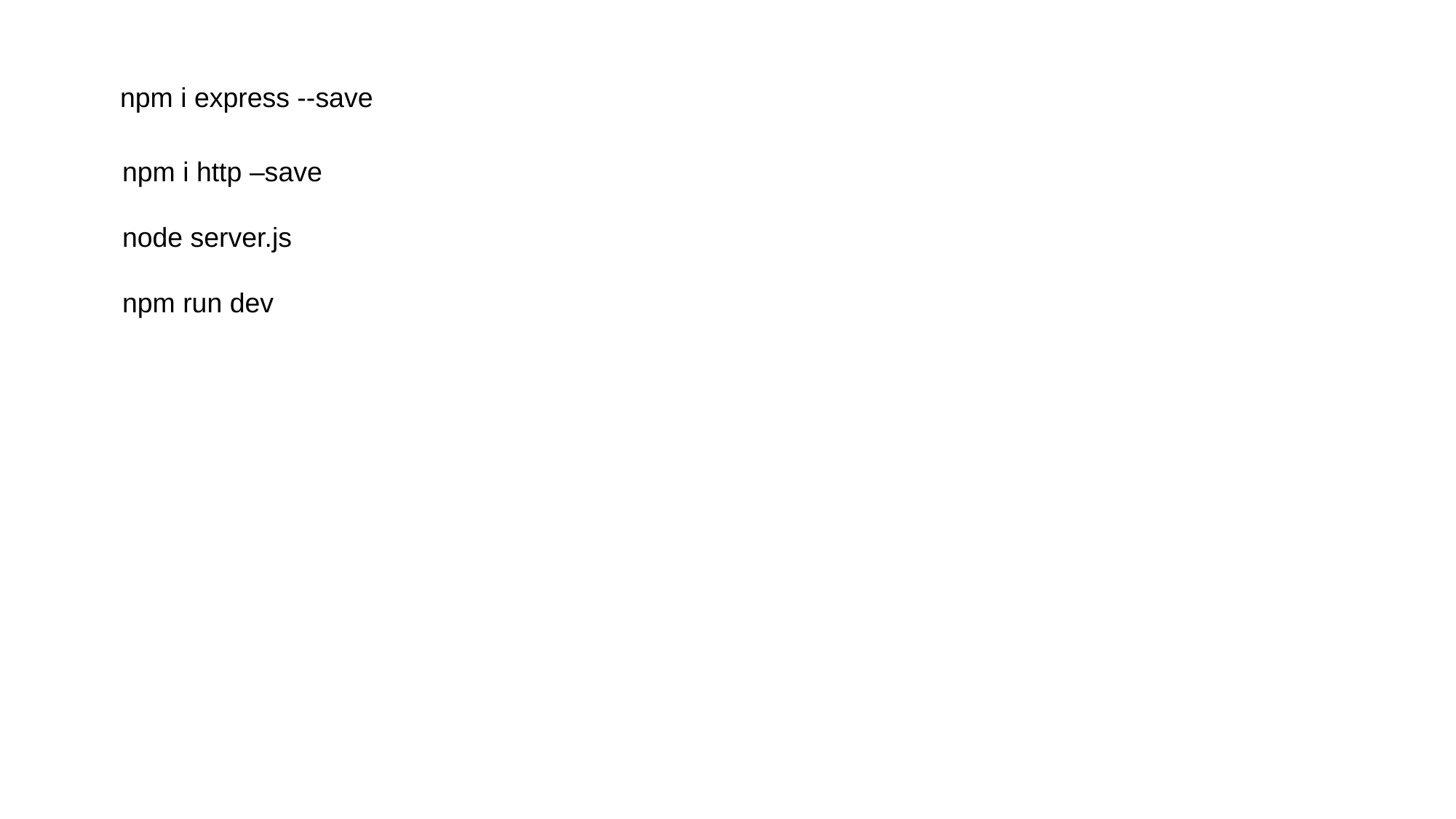

npm i express --save
npm i http –save

node server.js

npm run dev